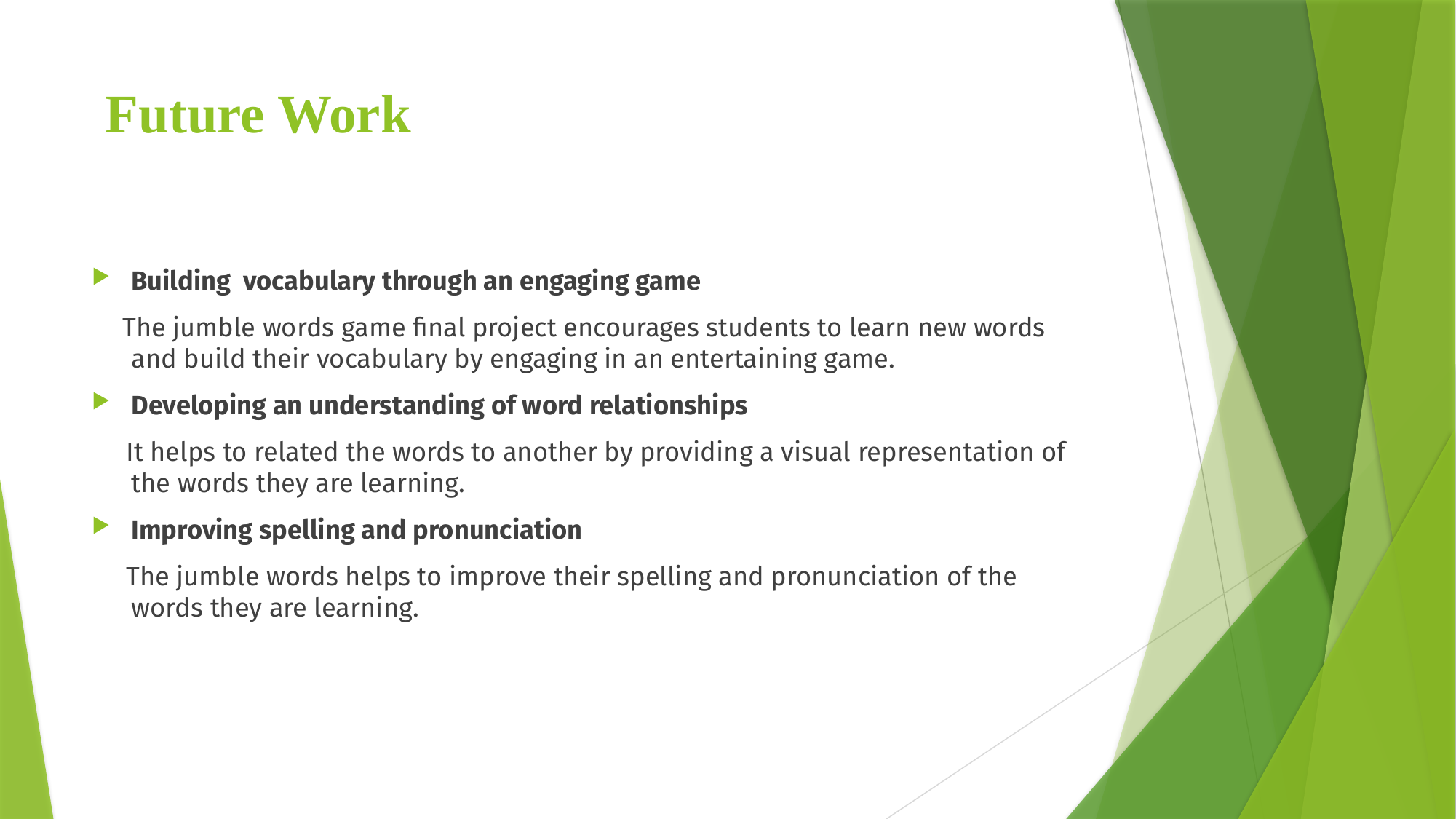

# Future Work
Building  vocabulary through an engaging game
     The jumble words game final project encourages students to learn new words and build their vocabulary by engaging in an entertaining game.
Developing an understanding of word relationships
     It helps to related the words to another by providing a visual representation of the words they are learning.
Improving spelling and pronunciation
     The jumble words helps to improve their spelling and pronunciation of the words they are learning.